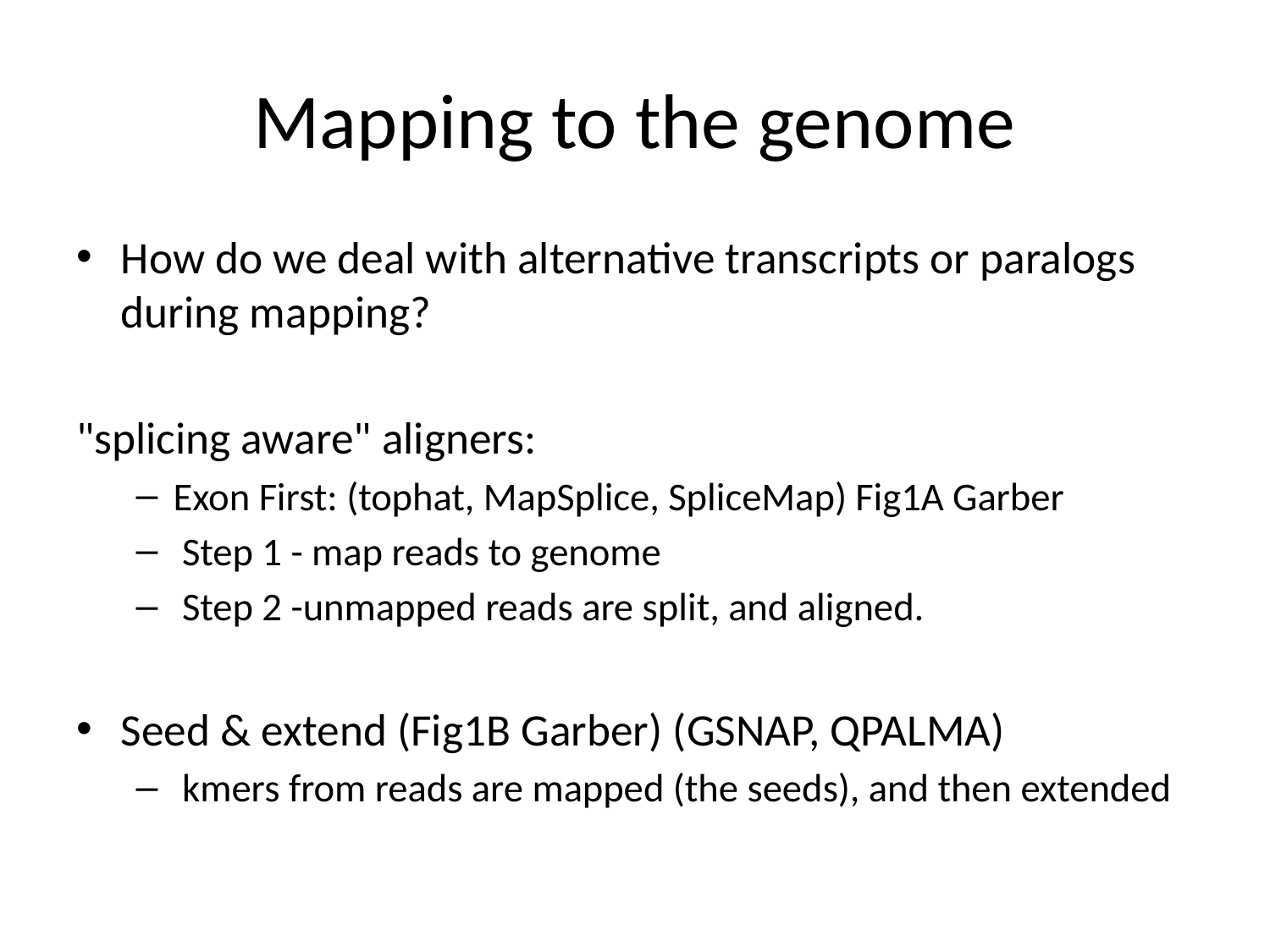

# Mapping to the genome
How do we deal with alternative transcripts or paralogs during mapping?

"splicing aware" aligners:
Exon First: (tophat, MapSplice, SpliceMap) Fig1A Garber
 Step 1 - map reads to genome
 Step 2 -unmapped reads are split, and aligned.

Seed & extend (Fig1B Garber) (GSNAP, QPALMA)
 kmers from reads are mapped (the seeds), and then extended